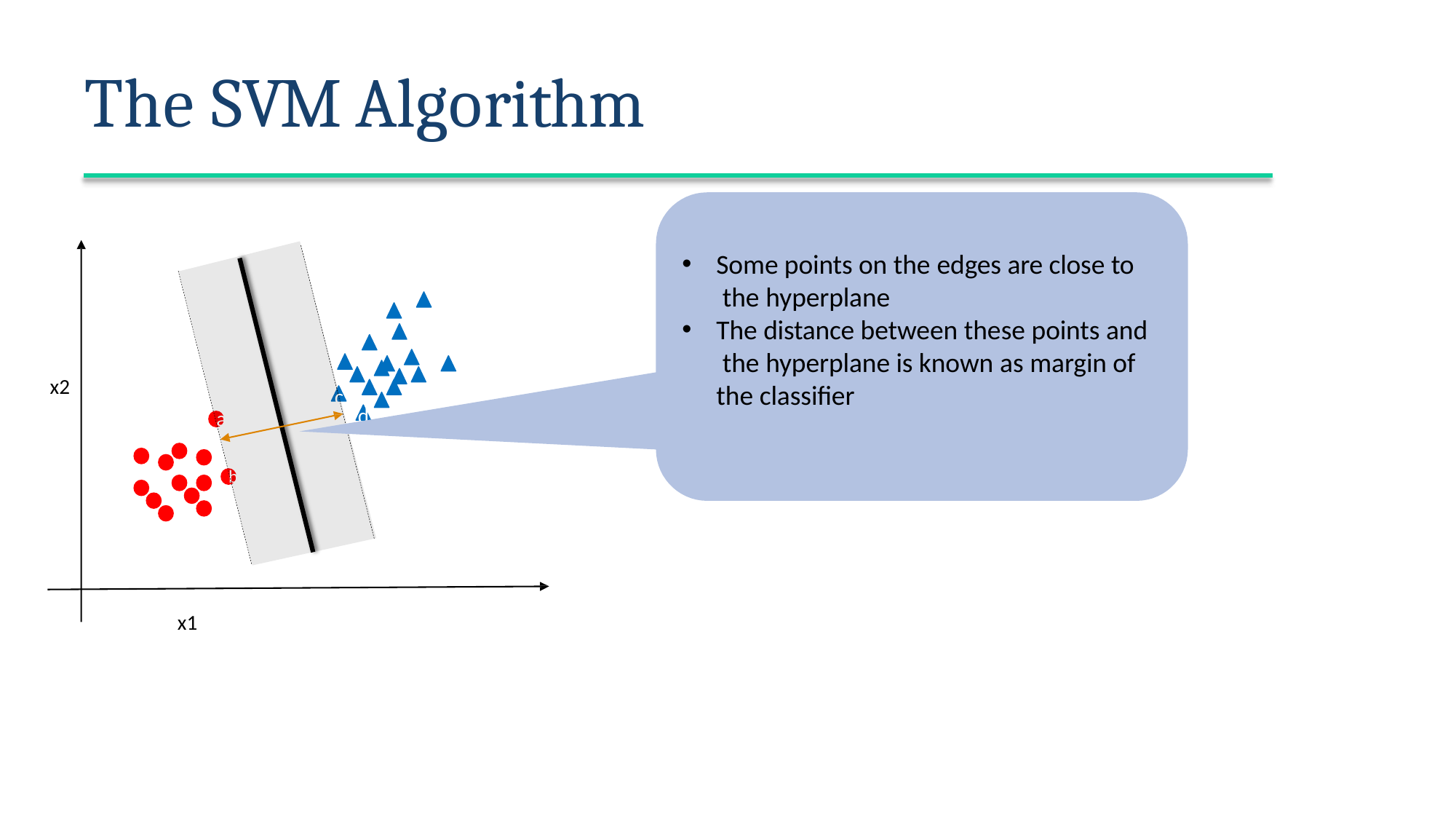

# The SVM Algorithm

Some points on the edges are close to  the hyperplane
The distance between these points and  the hyperplane is known as margin of  the classifier

x2

c

d

a

b

x1